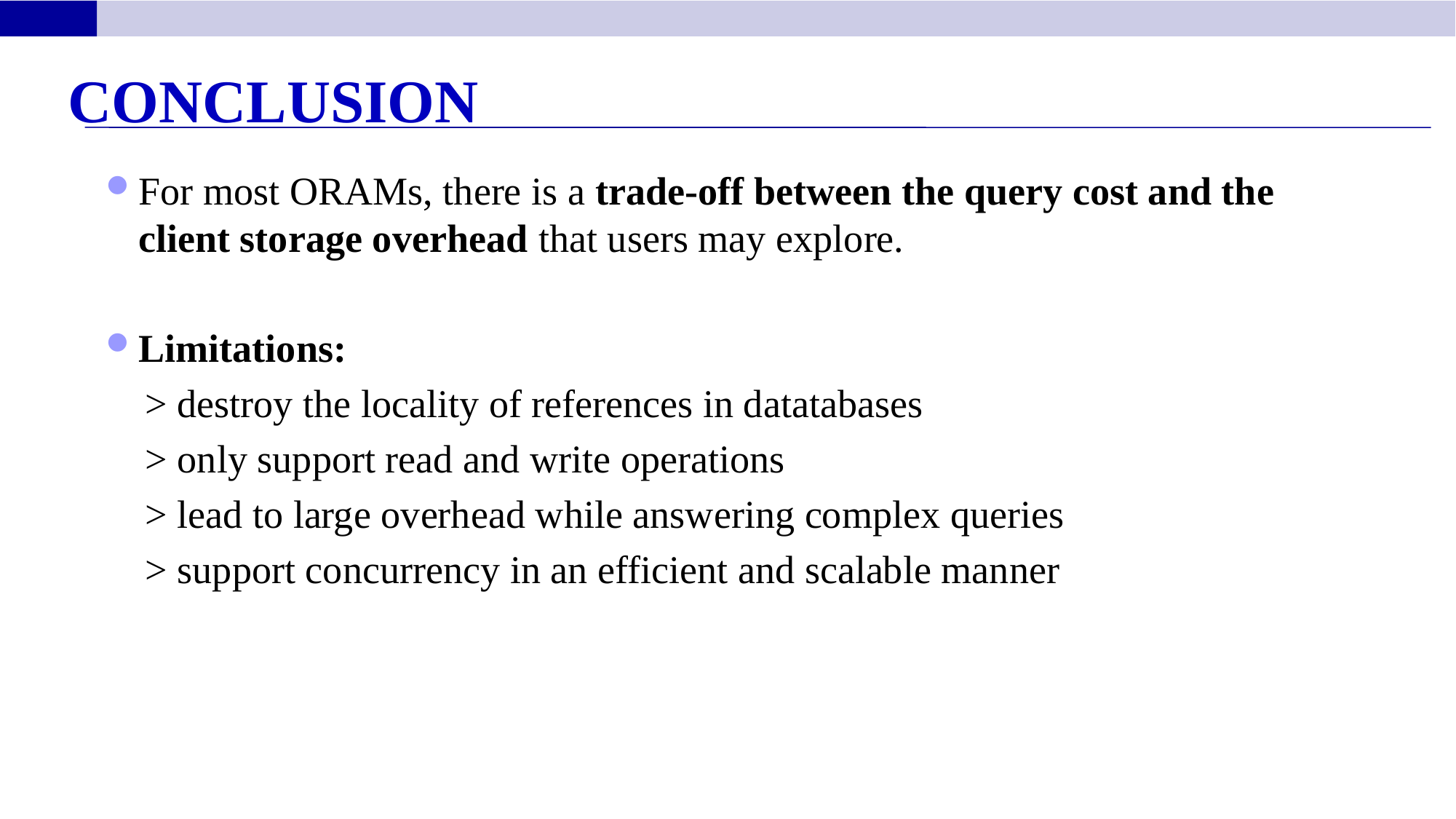

Conclusion
For most ORAMs, there is a trade-off between the query cost and the client storage overhead that users may explore.

Limitations:
    > destroy the locality of references in datatabases
    > only support read and write operations
    > lead to large overhead while answering complex queries
    > support concurrency in an efficient and scalable manner